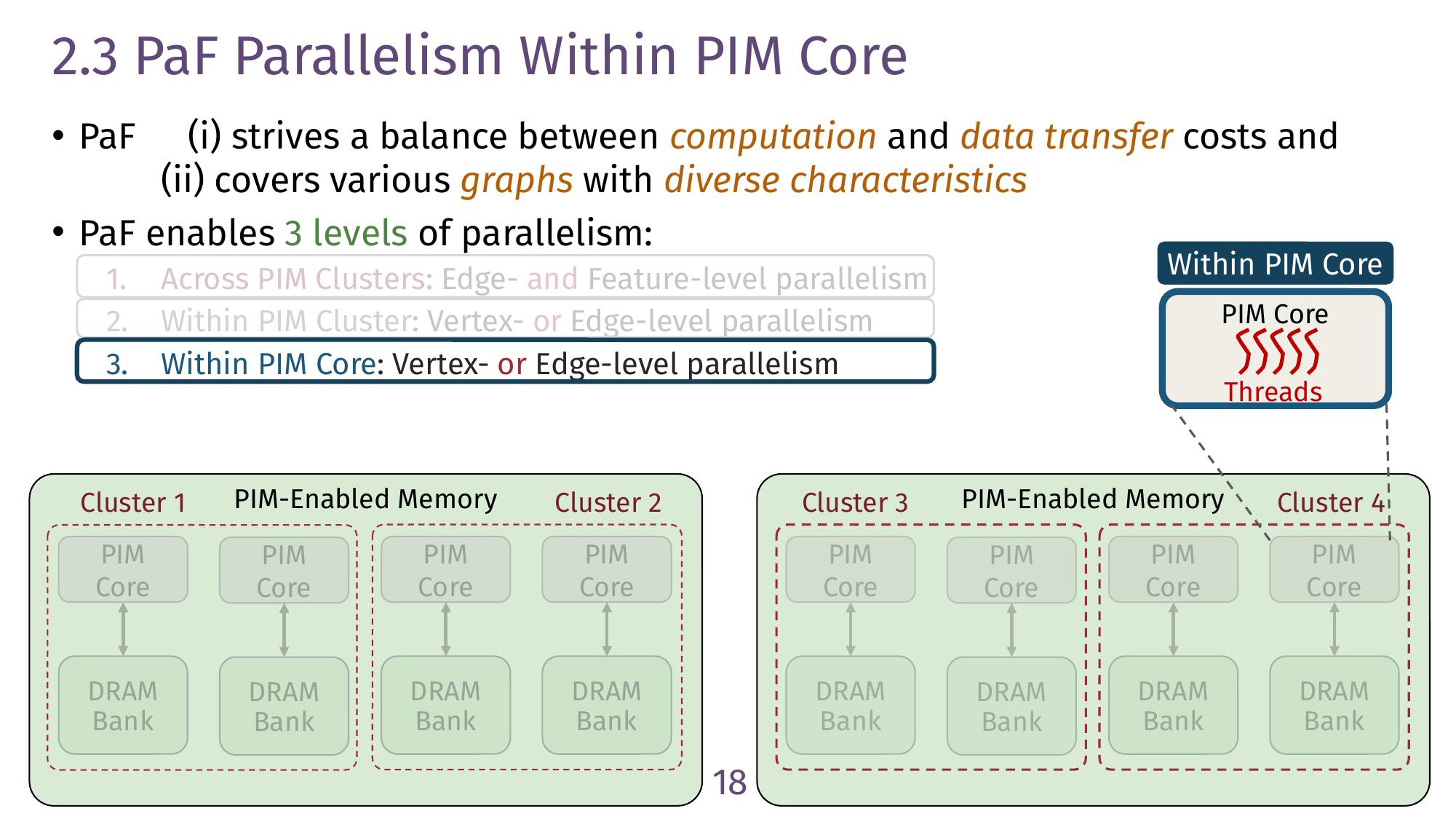

2.3 PaF Parallelism Within PIM Core
PaF 	(i) strives a balance between computation and data transfer costs and
	(ii) covers various graphs with diverse characteristics
PaF enables 3 levels of parallelism:
Across PIM Clusters: Edge- and Feature-level parallelism
Within PIM Cluster: Vertex- or Edge-level parallelism
Within PIM Core: Vertex- or Edge-level parallelism

Within PIM Core

PIM Core

Threads
PIM-Enabled Memory
PIM Core
DRAM Bank
PIM Core
DRAM Bank
PIM Core
DRAM Bank
PIM Core
DRAM Bank
PIM-Enabled Memory
PIM Core
DRAM Bank
PIM Core
DRAM Bank
PIM Core
DRAM Bank
PIM Core
DRAM Bank
Cluster 3
Cluster 4
Cluster 1
Cluster 2

18